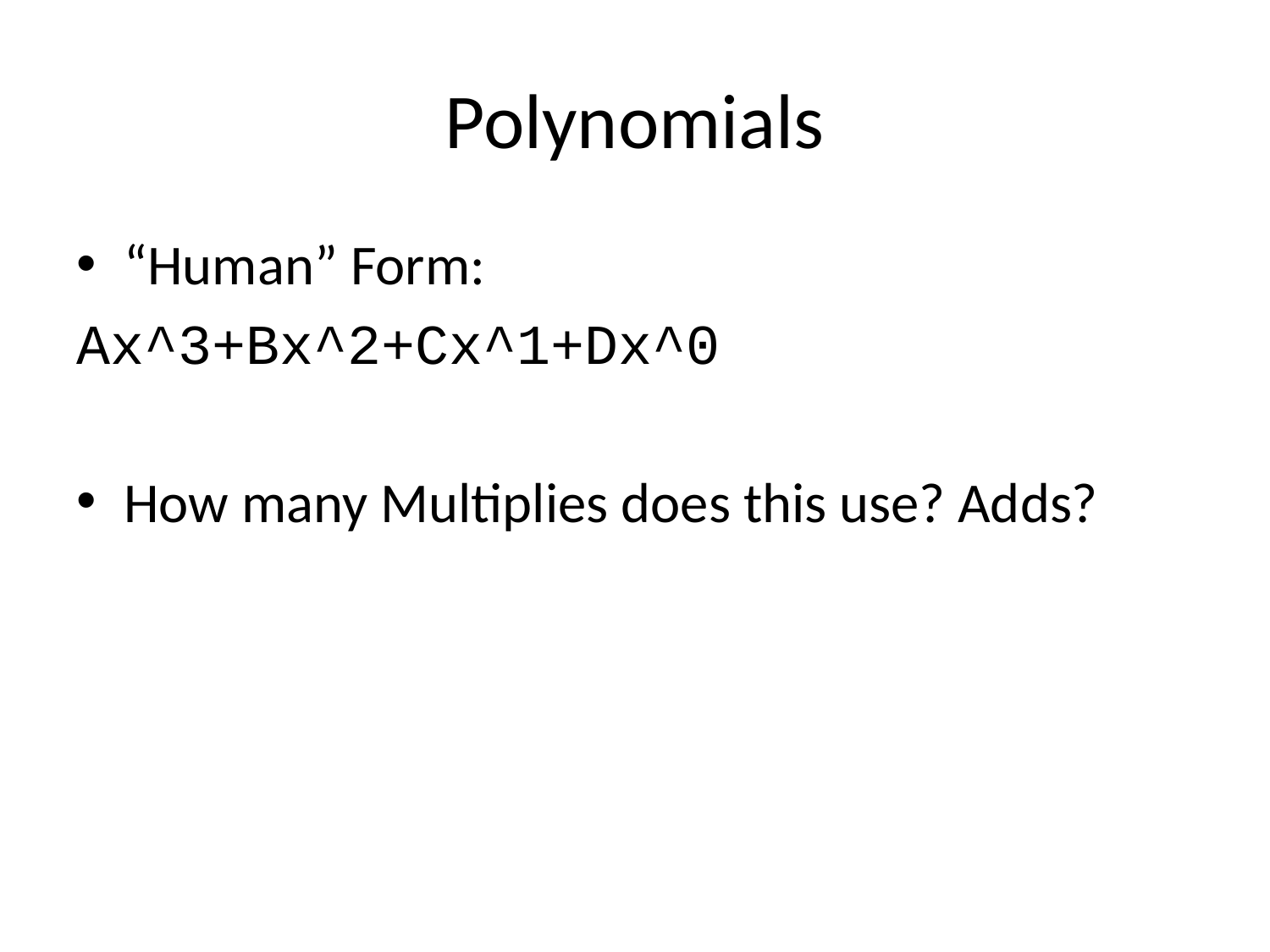

# Polynomials
“Human” Form:
Ax^3+Bx^2+Cx^1+Dx^0

How many Multiplies does this use? Adds?